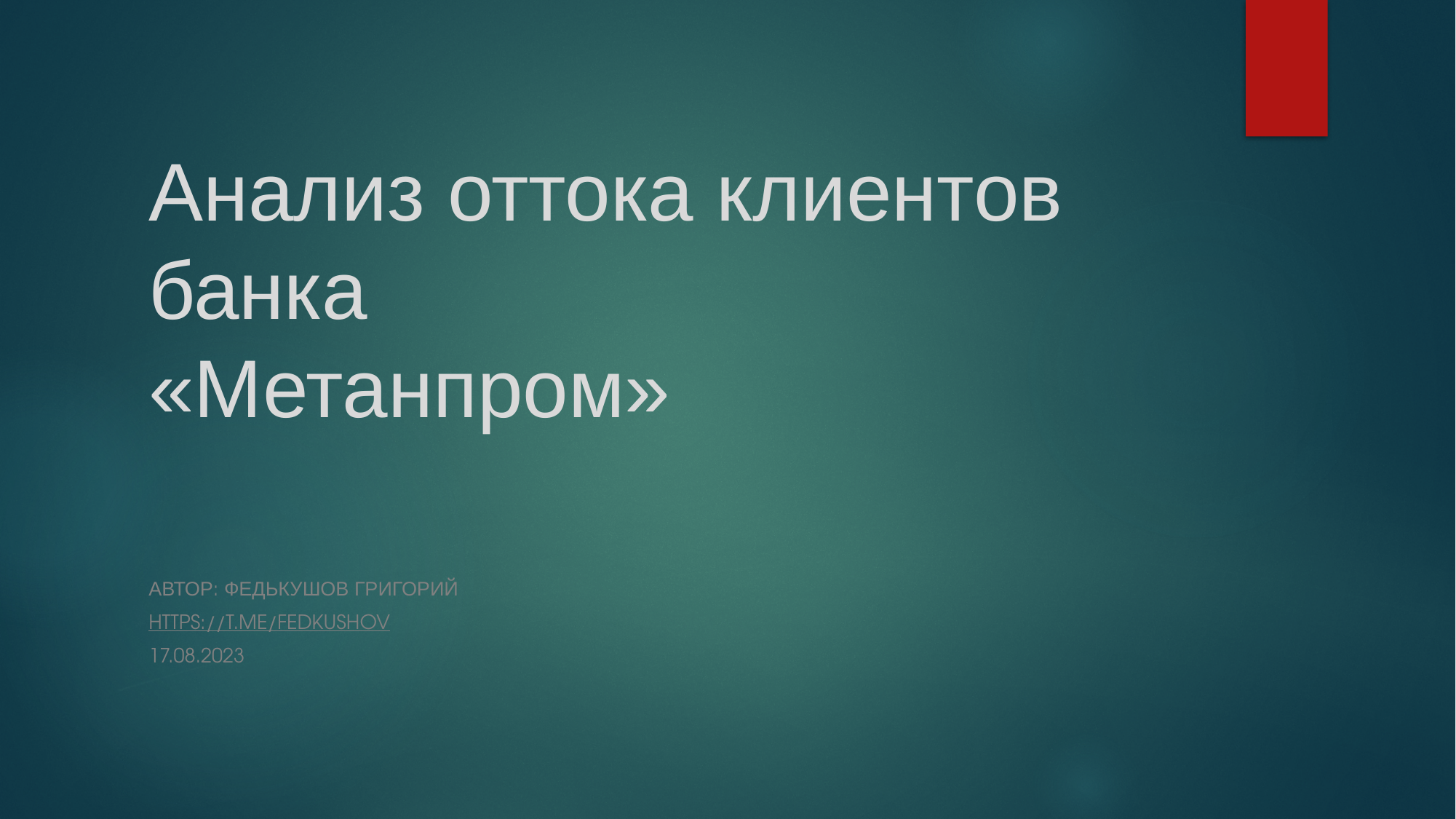

# Анализ оттока клиентов банка «Метанпром»
Автор: Федькушов Григорий
https://t.me/fedkushov
17.08.2023